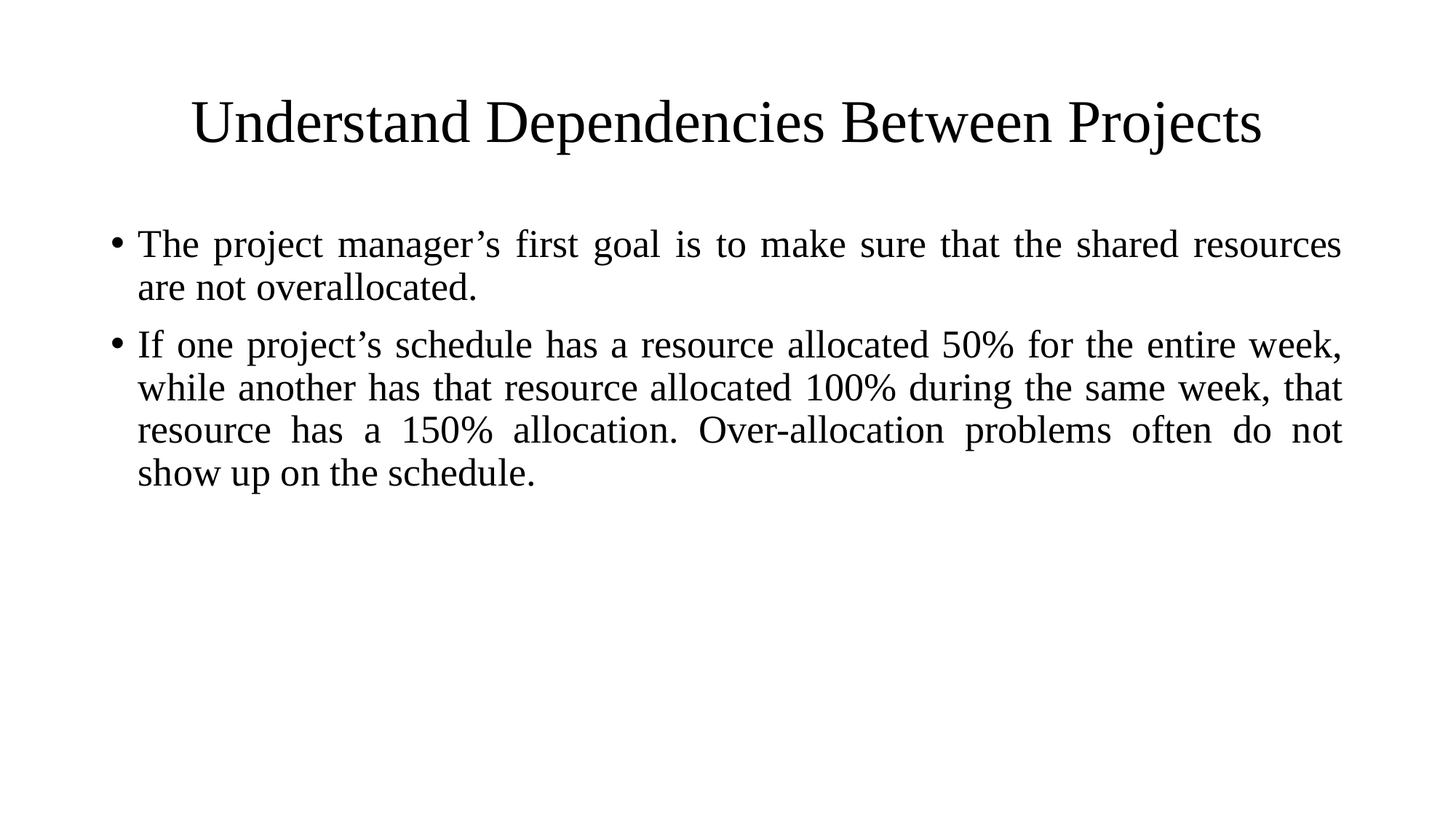

# Understand Dependencies Between Projects
The project manager’s first goal is to make sure that the shared resources are not overallocated.
If one project’s schedule has a resource allocated 50% for the entire week, while another has that resource allocated 100% during the same week, that resource has a 150% allocation. Over-allocation problems often do not show up on the schedule.